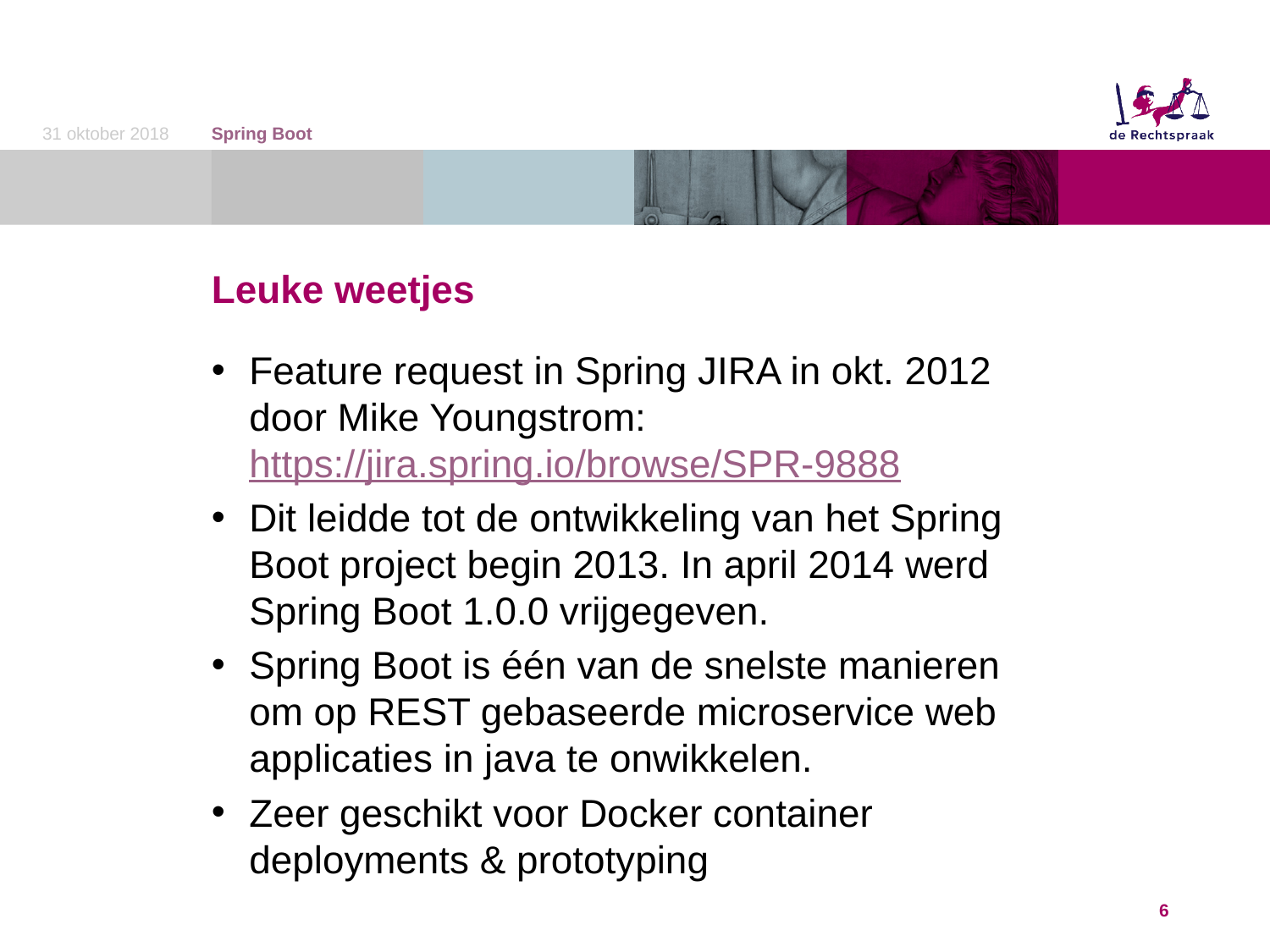

31 oktober 2018
Spring Boot
# Leuke weetjes
Feature request in Spring JIRA in okt. 2012 door Mike Youngstrom:
https://jira.spring.io/browse/SPR-9888
Dit leidde tot de ontwikkeling van het Spring Boot project begin 2013. In april 2014 werd Spring Boot 1.0.0 vrijgegeven.
Spring Boot is één van de snelste manieren om op REST gebaseerde microservice web applicaties in java te onwikkelen.
Zeer geschikt voor Docker container deployments & prototyping

6